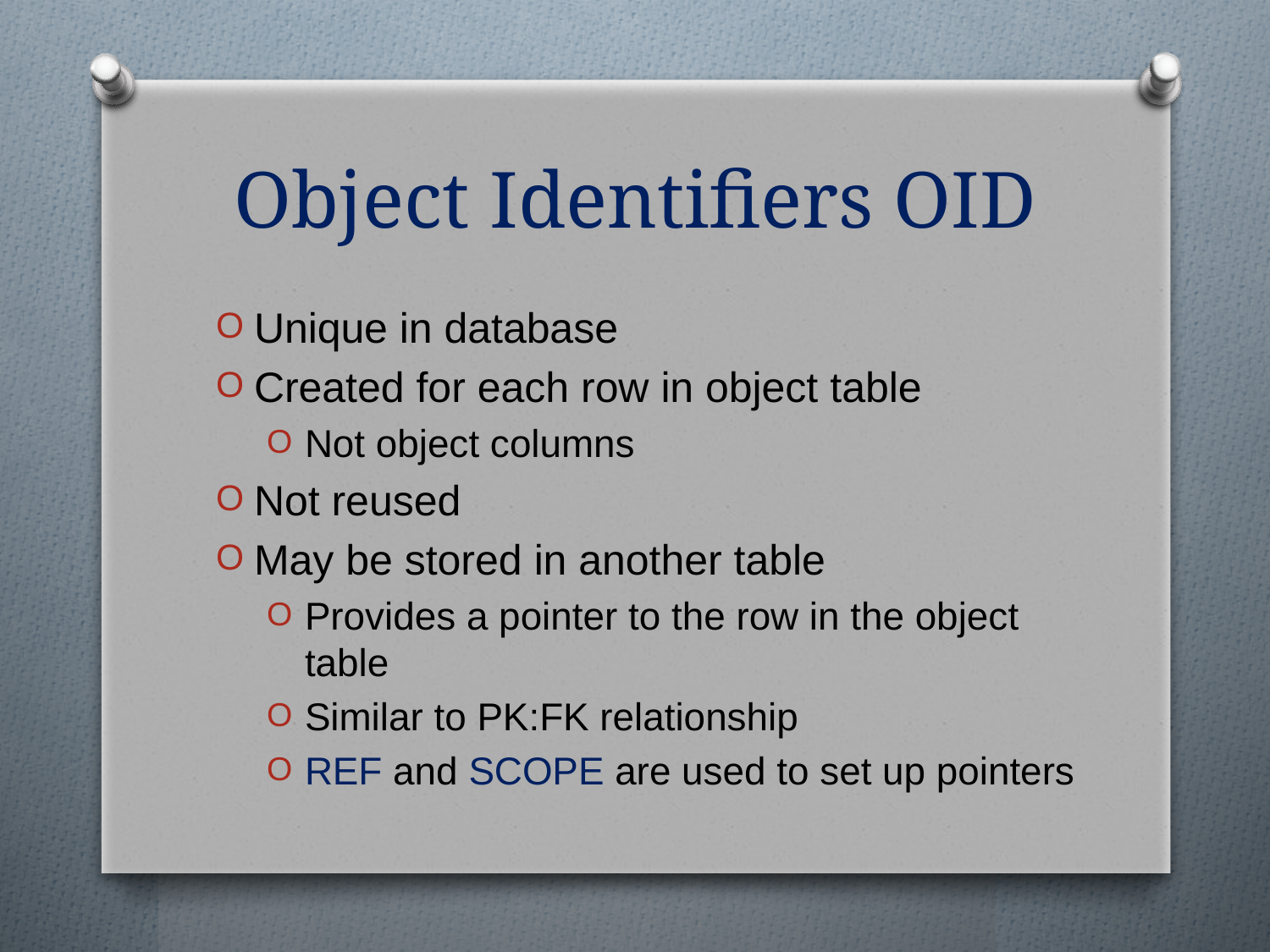

# Object Identifiers OID
Unique in database
Created for each row in object table
Not object columns
Not reused
May be stored in another table
Provides a pointer to the row in the object table
Similar to PK:FK relationship
REF and SCOPE are used to set up pointers